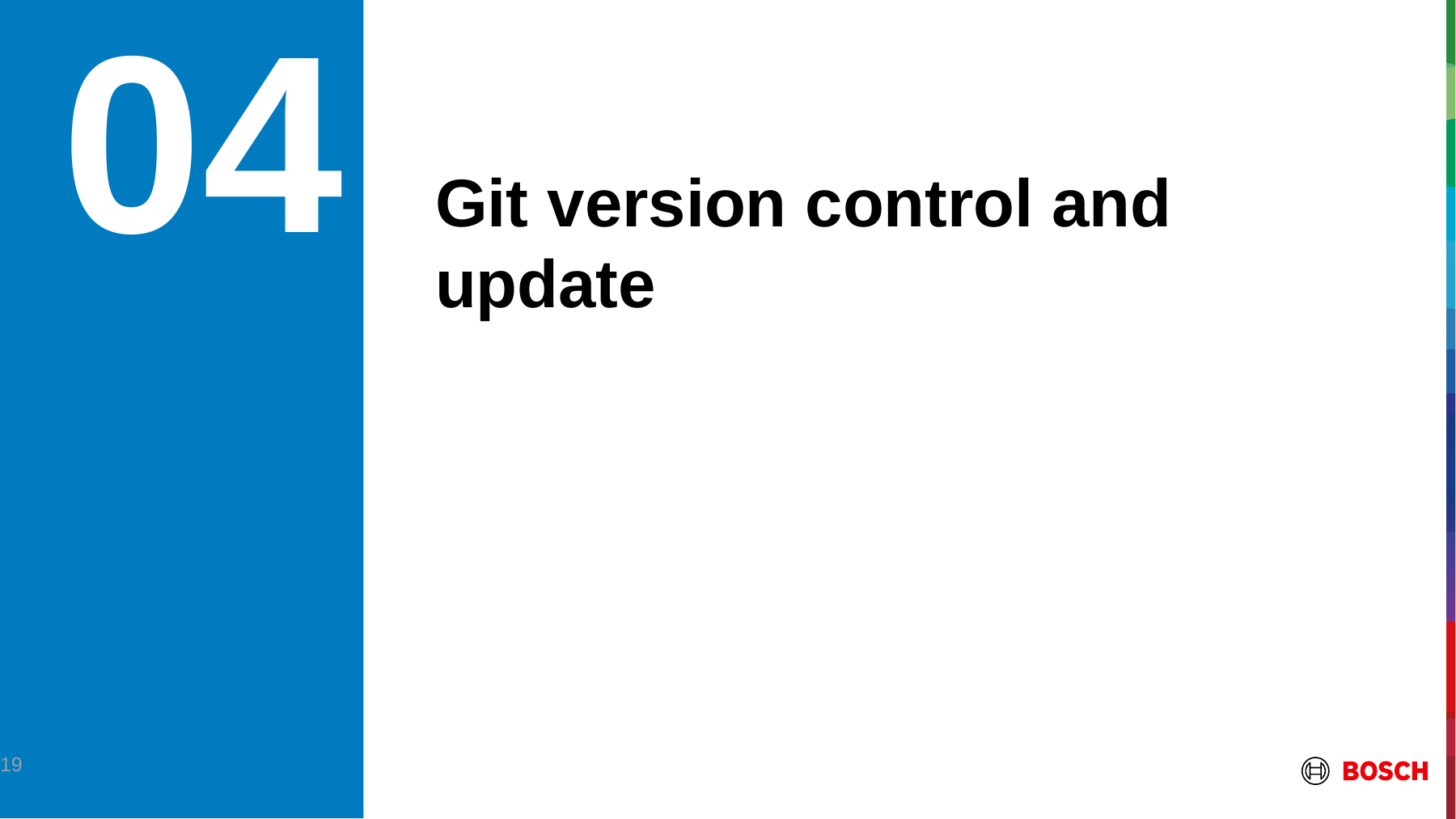

# 04
Git version control and update
19